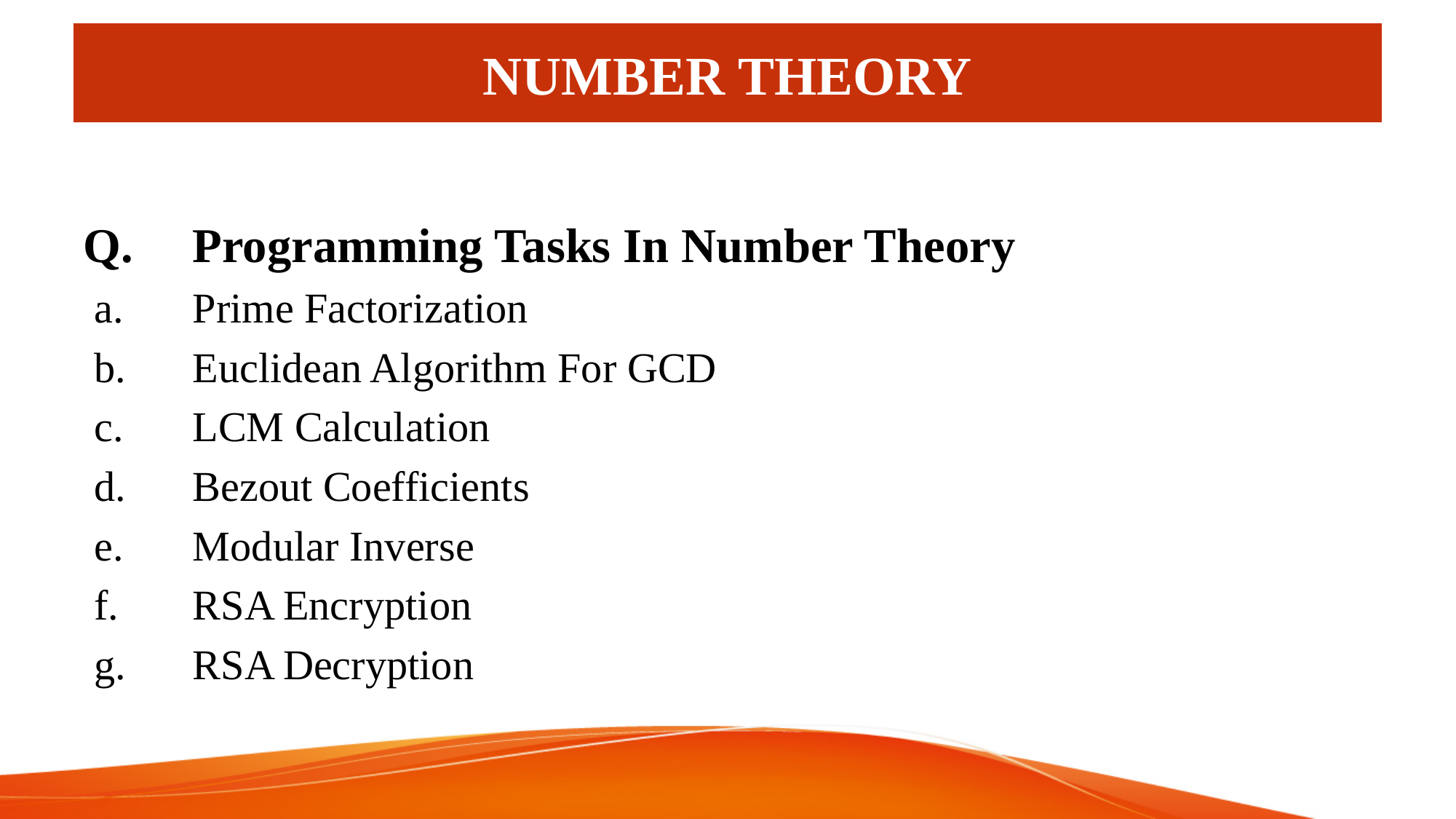

# NUMBER THEORY

Q. 	Programming Tasks In Number Theory
 a.	Prime Factorization
 b.	Euclidean Algorithm For GCD
 c.	LCM Calculation
 d.	Bezout Coefficients
 e.	Modular Inverse
 f.	RSA Encryption
 g.	RSA Decryption